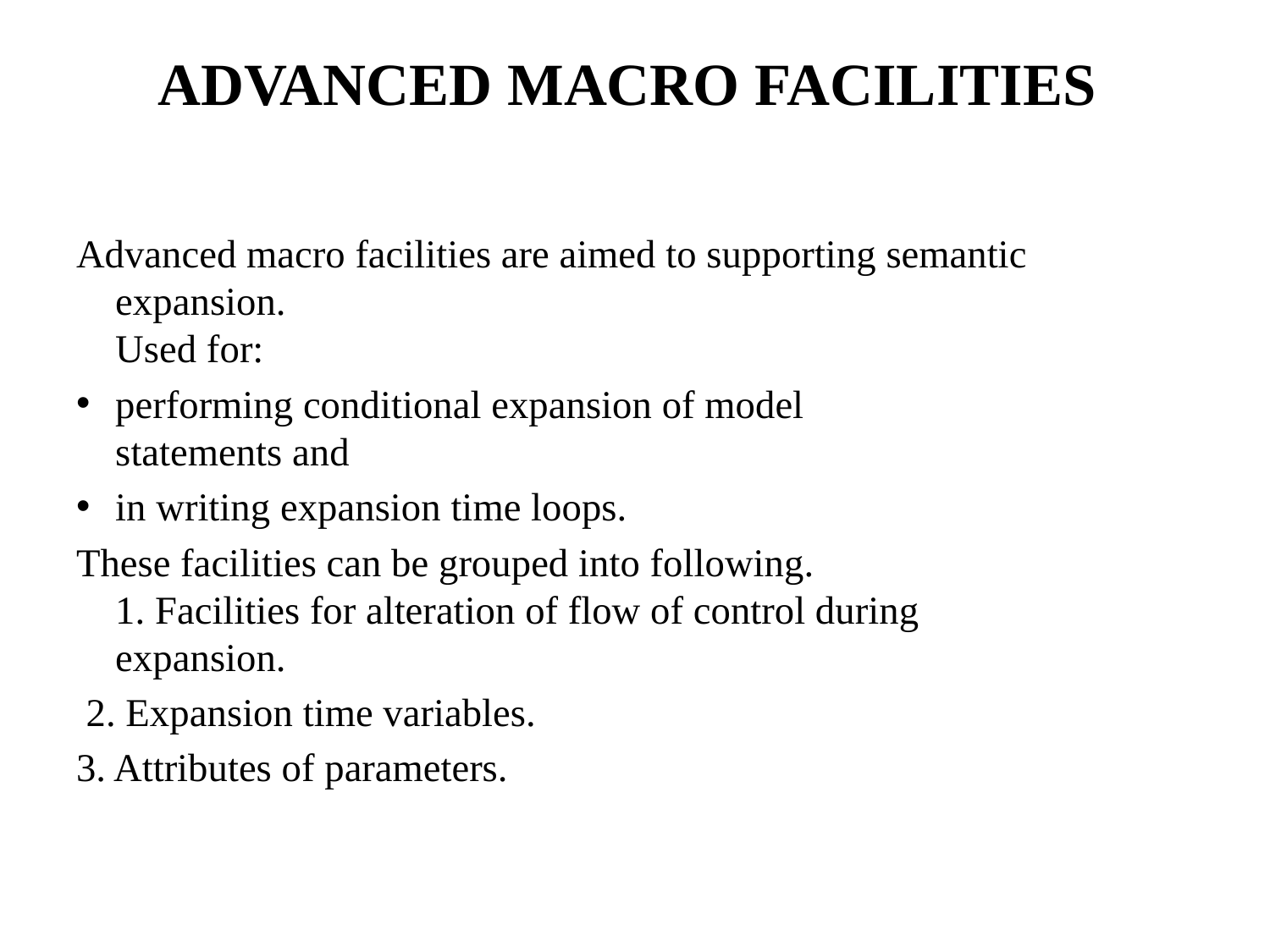

# ADVANCED MACRO FACILITIES
Advanced macro facilities are aimed to supporting semantic expansion.
Used for:
performing conditional expansion of model
statements and
in writing expansion time loops.
These facilities can be grouped into following.
1. Facilities for alteration of flow of control during
expansion.
 2. Expansion time variables.
3. Attributes of parameters.